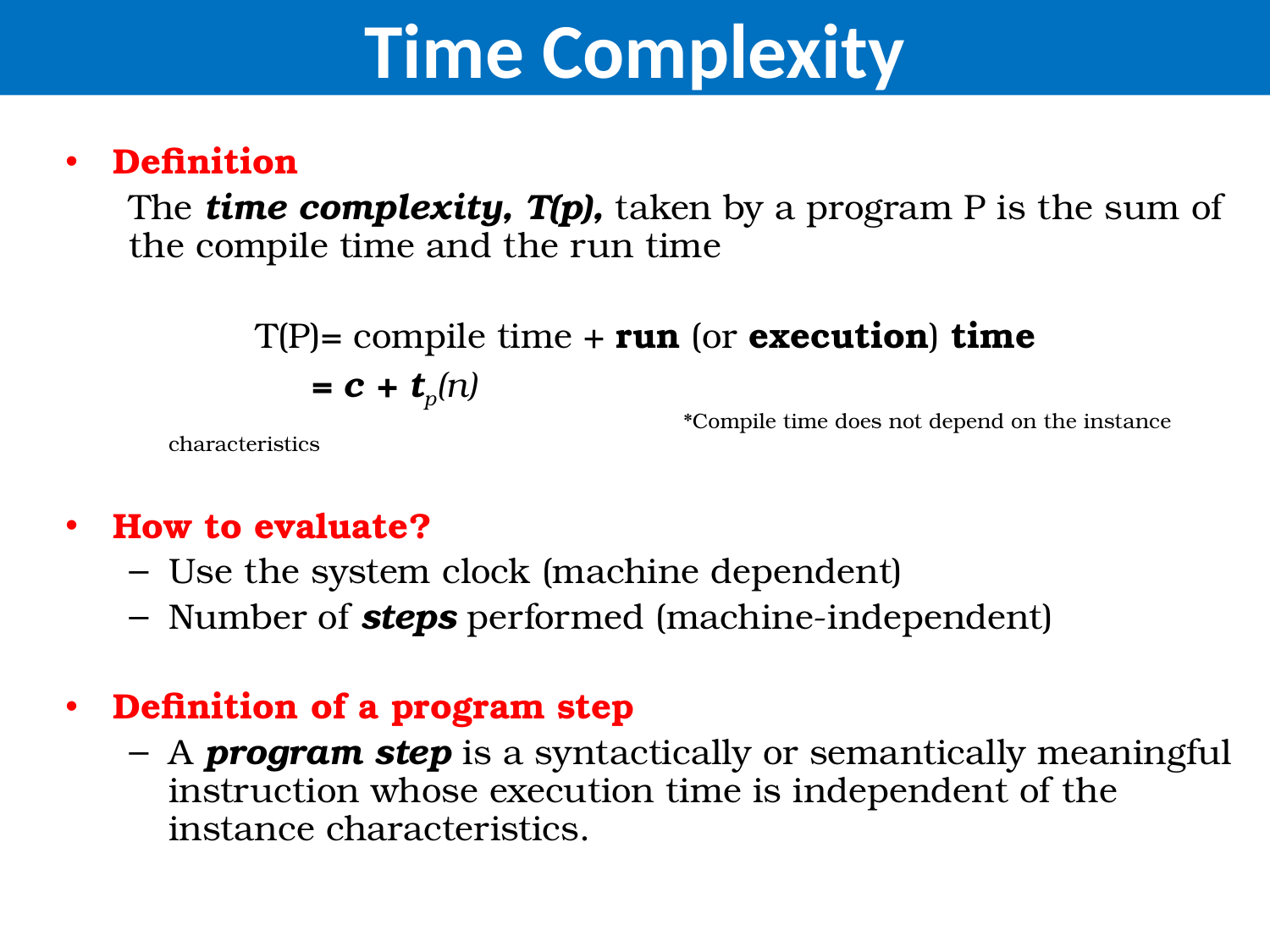

# Time Complexity
Definition
The time complexity, T(p), taken by a program P is the sum of the compile time and the run time

	T(P)= compile time + run (or execution) time
               = c + tp(n)
					 *Compile time does not depend on the instance characteristics

How to evaluate?
Use the system clock (machine dependent)
Number of steps performed (machine-independent)

Definition of a program step
A program step is a syntactically or semantically meaningful instruction whose execution time is independent of the instance characteristics.